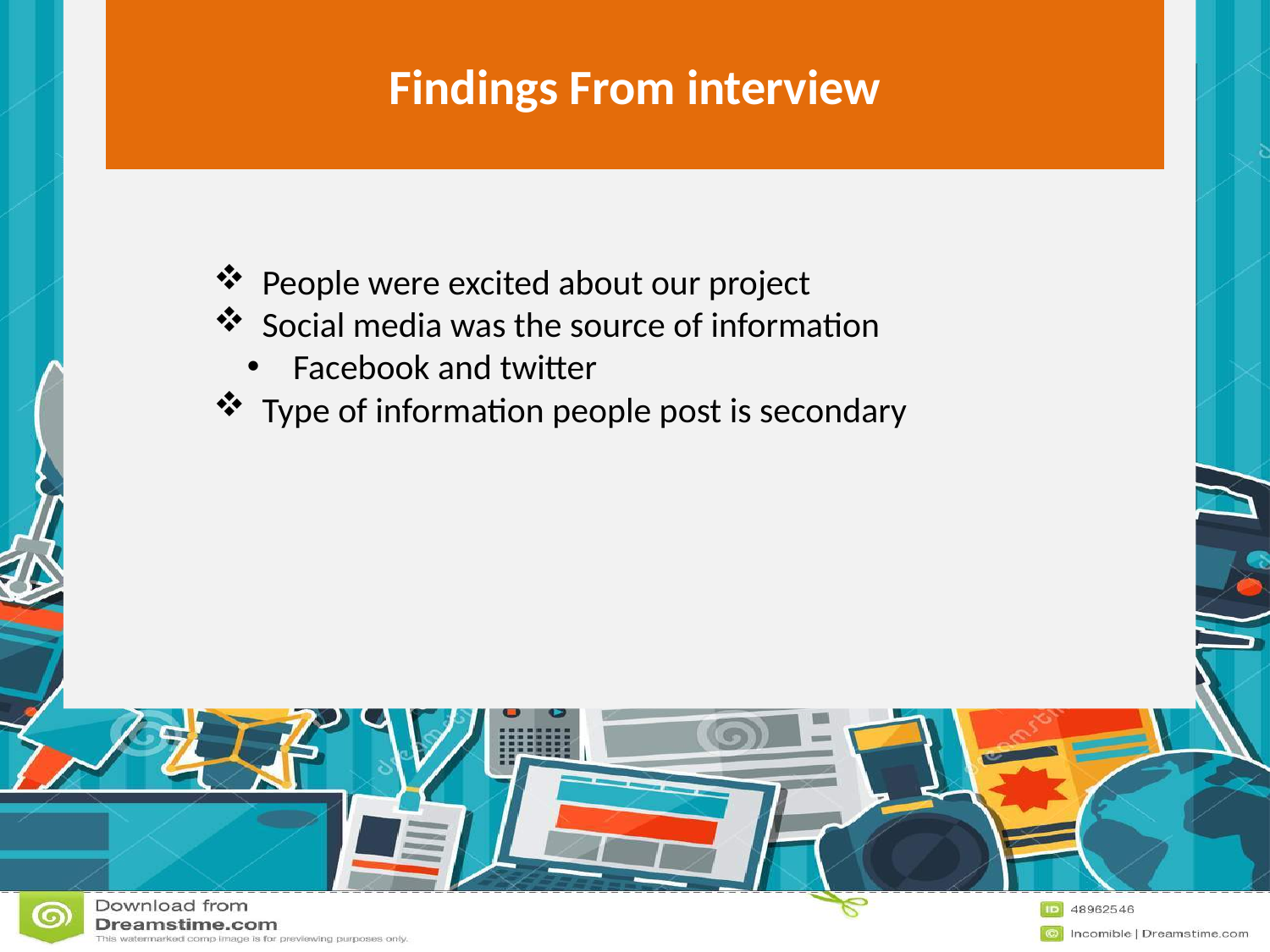

Findings From interview
# Problem Statement

  People were excited about our project
  Social media was the source of information
  Facebook and twitter
  Type of information people post is secondary